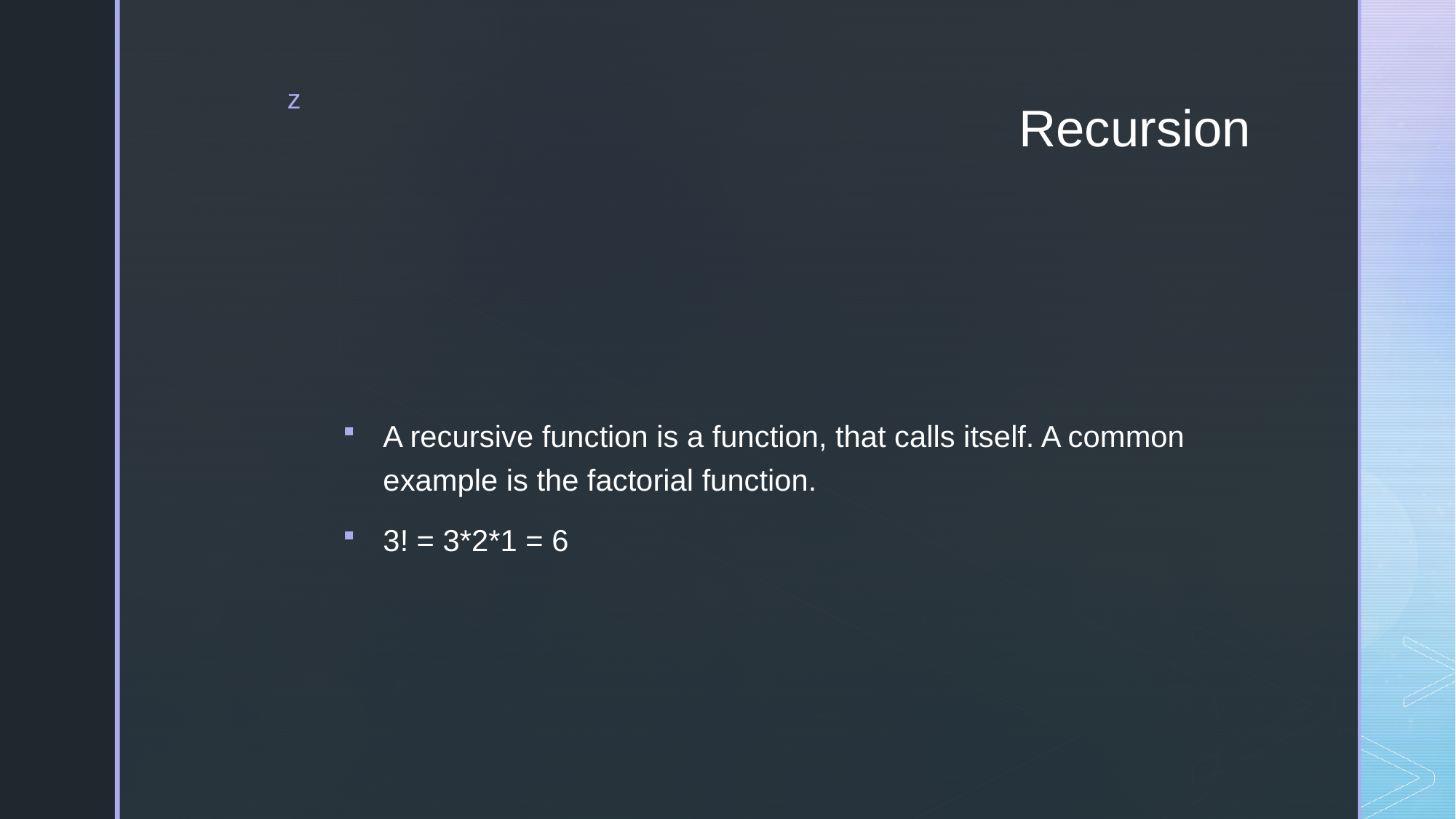

# Recursion
A recursive function is a function, that calls itself. A common example is the factorial function.
3! = 3*2*1 = 6